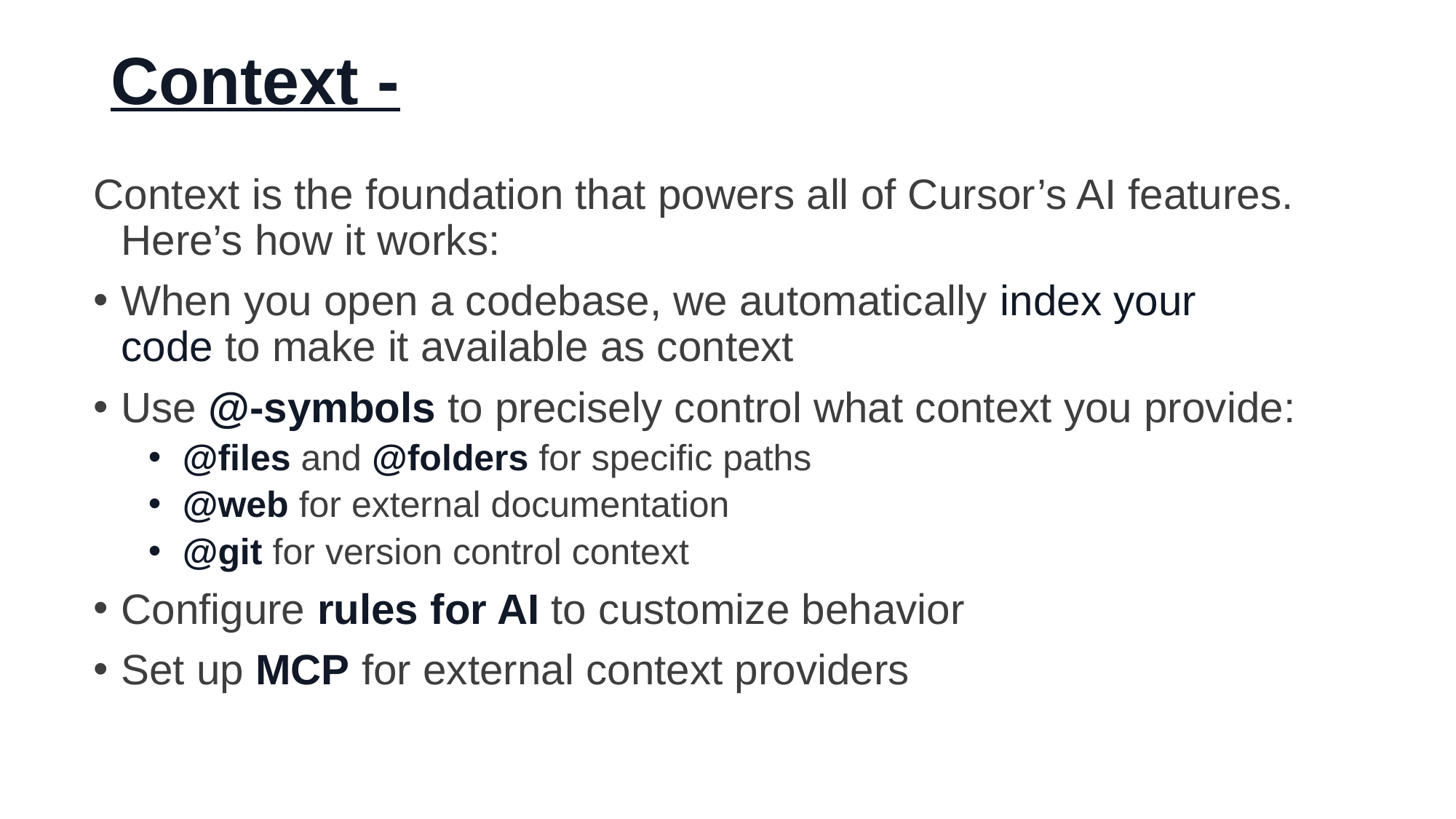

# Context -
Context is the foundation that powers all of Cursor’s AI features. Here’s how it works:
When you open a codebase, we automatically index your code to make it available as context
Use @-symbols to precisely control what context you provide:
@files and @folders for specific paths
@web for external documentation
@git for version control context
Configure rules for AI to customize behavior
Set up MCP for external context providers